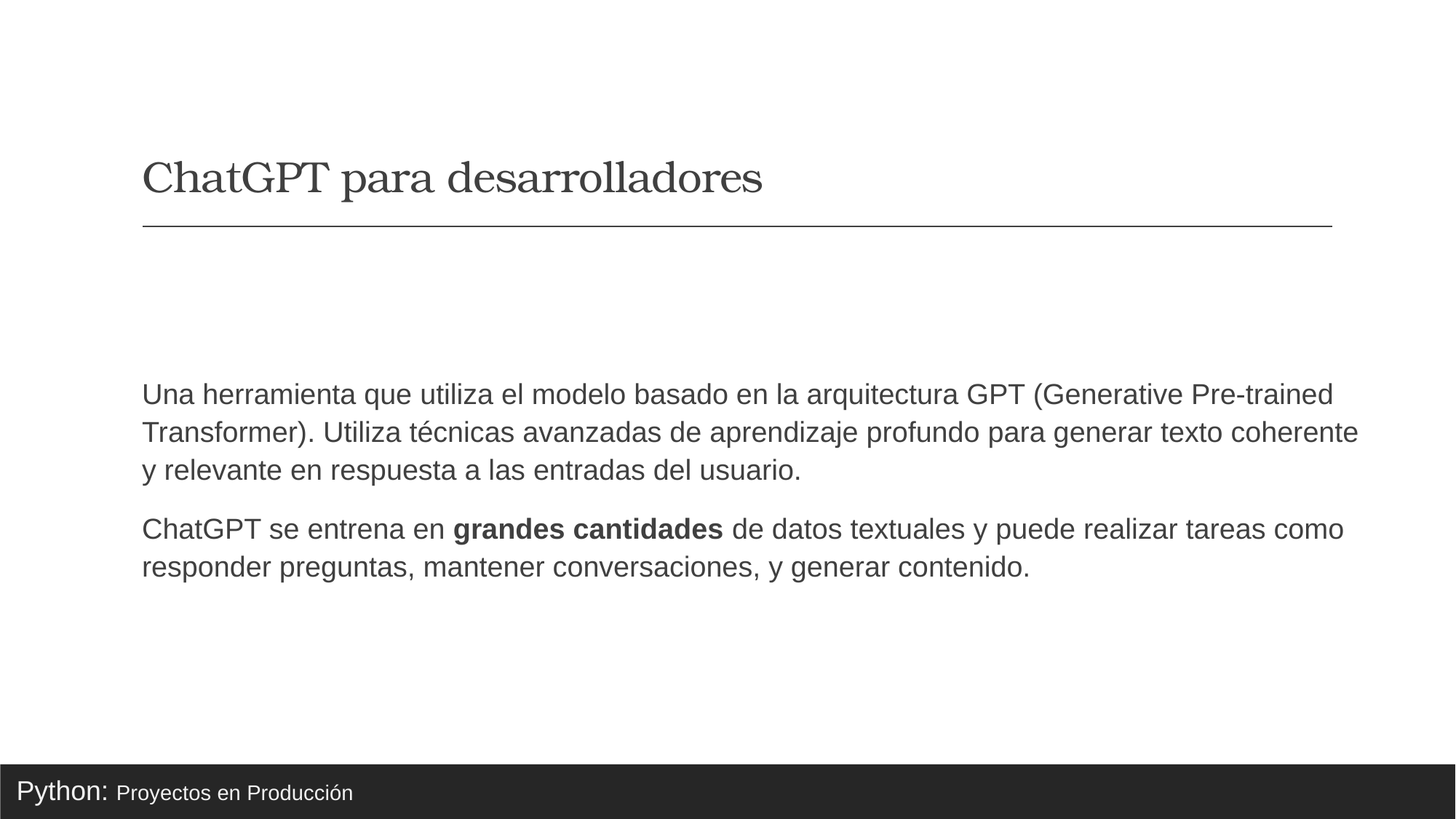

# ChatGPT para desarrolladores

Una herramienta que utiliza el modelo basado en la arquitectura GPT (Generative Pre-trained Transformer). Utiliza técnicas avanzadas de aprendizaje profundo para generar texto coherente y relevante en respuesta a las entradas del usuario.
ChatGPT se entrena en grandes cantidades de datos textuales y puede realizar tareas como responder preguntas, mantener conversaciones, y generar contenido.
Python: Proyectos en Producción